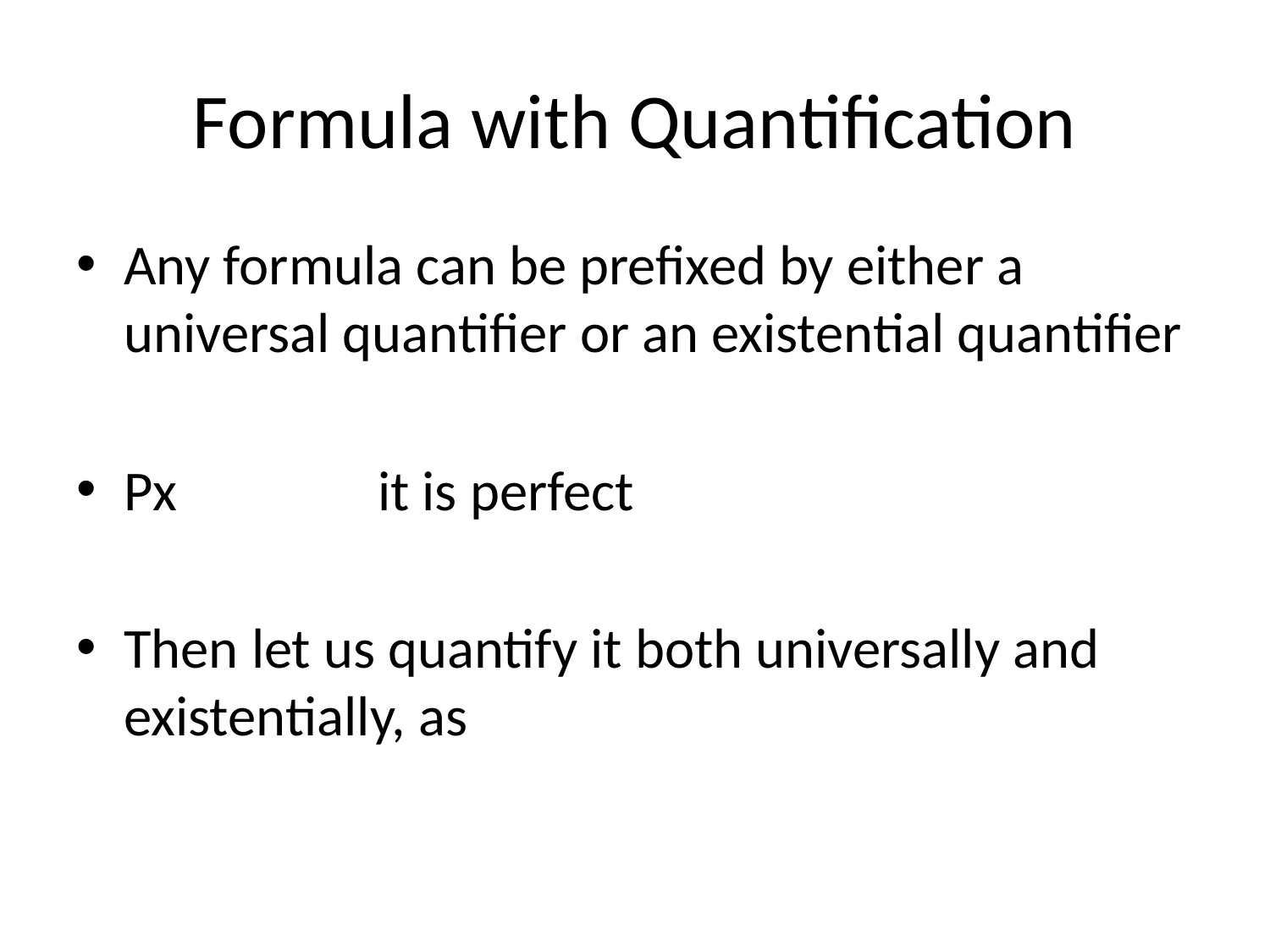

# Formula with Quantification
Any formula can be prefixed by either a universal quantifier or an existential quantifier

Px 		it is perfect

Then let us quantify it both universally and existentially, as